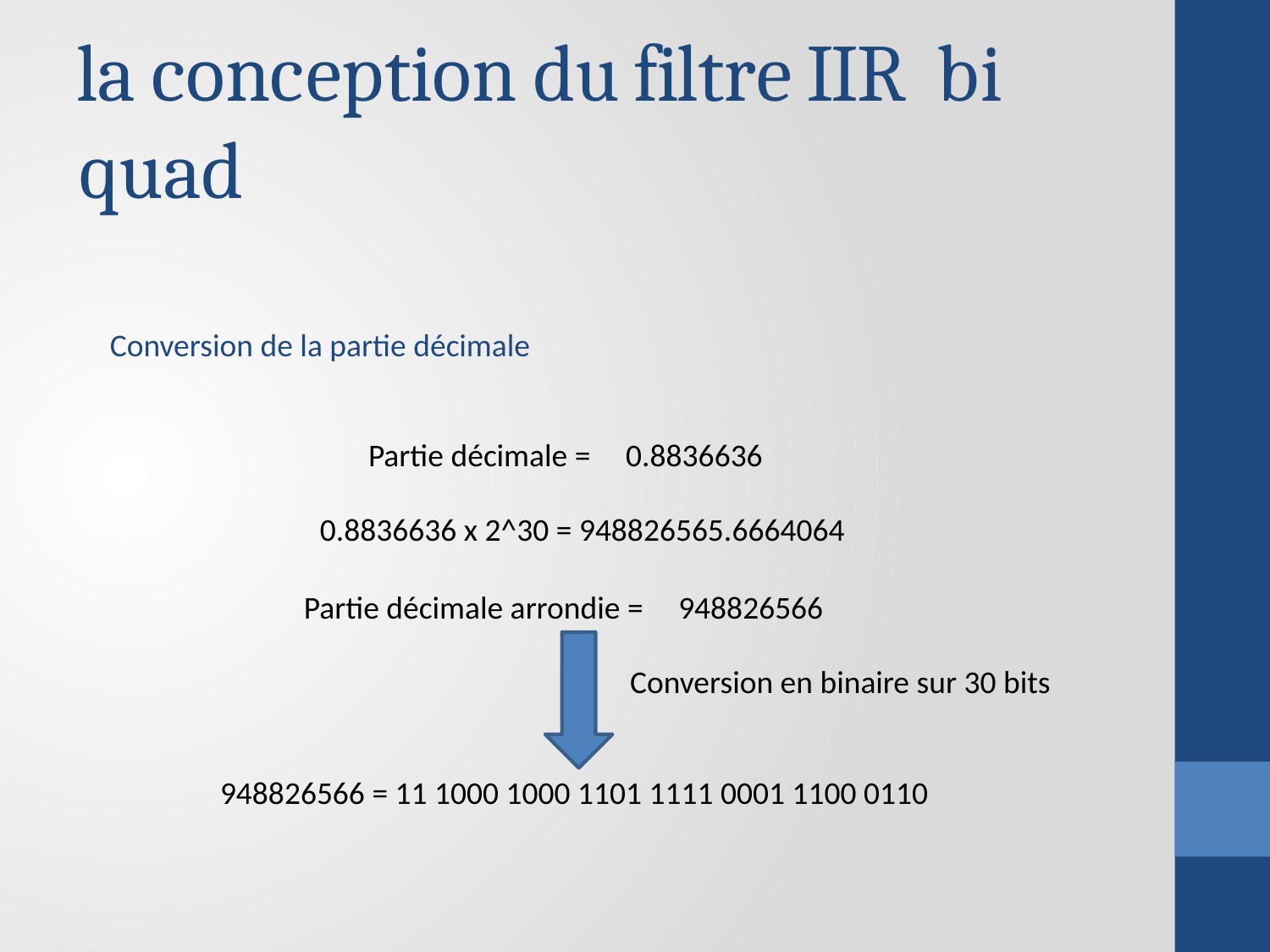

# la conception du filtre IIR  bi quad
Conversion de la partie décimale
Partie décimale =
0.8836636
0.8836636 x 2^30 = 948826565.6664064
Partie décimale arrondie =
948826566

Conversion en binaire sur 30 bits
948826566 = 11 1000 1000 1101 1111 0001 1100 0110